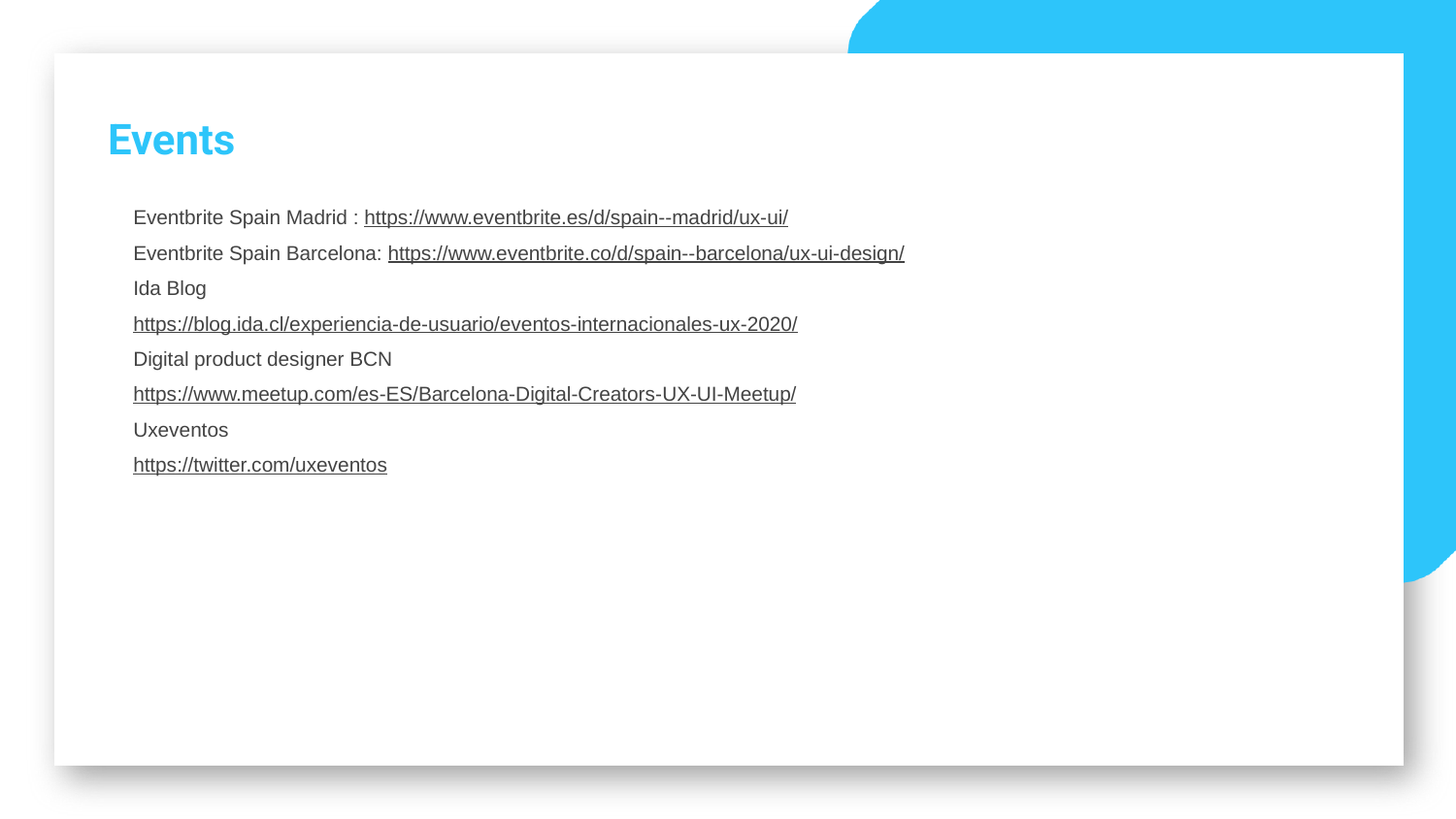

Events

Eventbrite Spain Madrid : https://www.eventbrite.es/d/spain--madrid/ux-ui/
Eventbrite Spain Barcelona: https://www.eventbrite.co/d/spain--barcelona/ux-ui-design/
Ida Blog
https://blog.ida.cl/experiencia-de-usuario/eventos-internacionales-ux-2020/
Digital product designer BCN
https://www.meetup.com/es-ES/Barcelona-Digital-Creators-UX-UI-Meetup/
Uxeventos
https://twitter.com/uxeventos